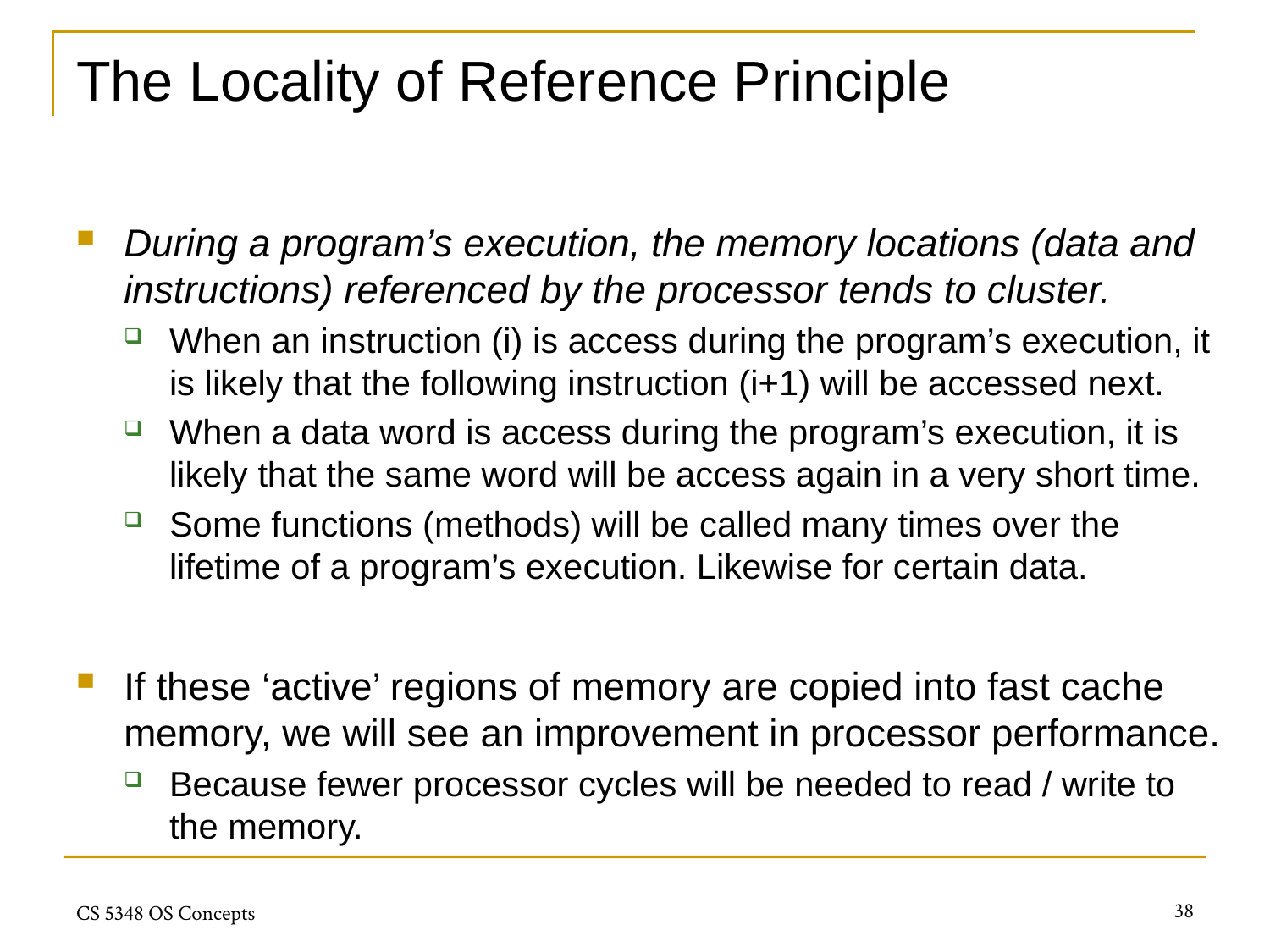

# The Locality of Reference Principle
During a program’s execution, the memory locations (data and instructions) referenced by the processor tends to cluster.
When an instruction (i) is access during the program’s execution, it is likely that the following instruction (i+1) will be accessed next.
When a data word is access during the program’s execution, it is likely that the same word will be access again in a very short time.
Some functions (methods) will be called many times over the lifetime of a program’s execution. Likewise for certain data.

If these ‘active’ regions of memory are copied into fast cache memory, we will see an improvement in processor performance.
Because fewer processor cycles will be needed to read / write to the memory.
38
CS 5348 OS Concepts